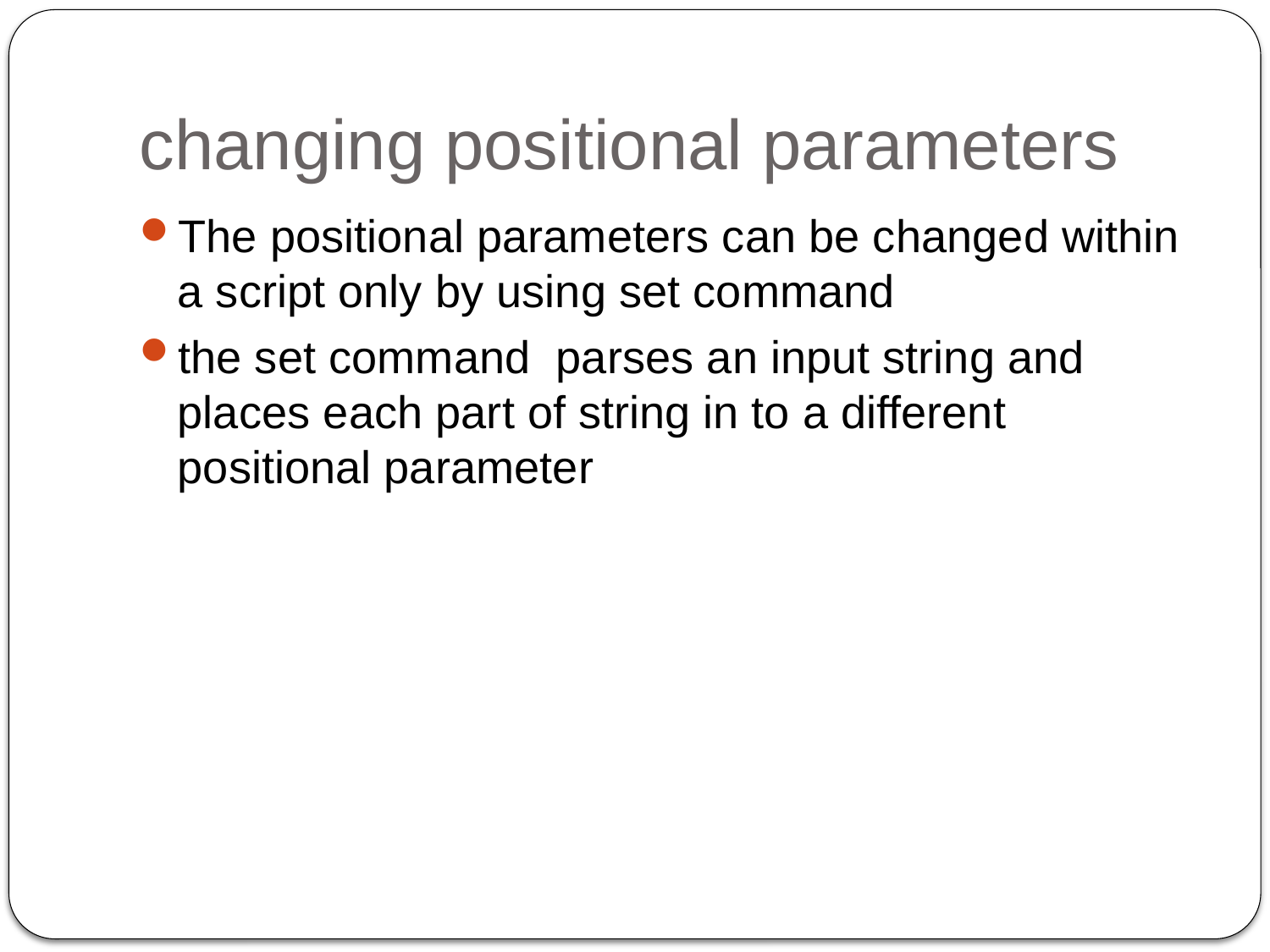

# changing positional parameters
The positional parameters can be changed within a script only by using set command
the set command  parses an input string and places each part of string in to a different positional parameter